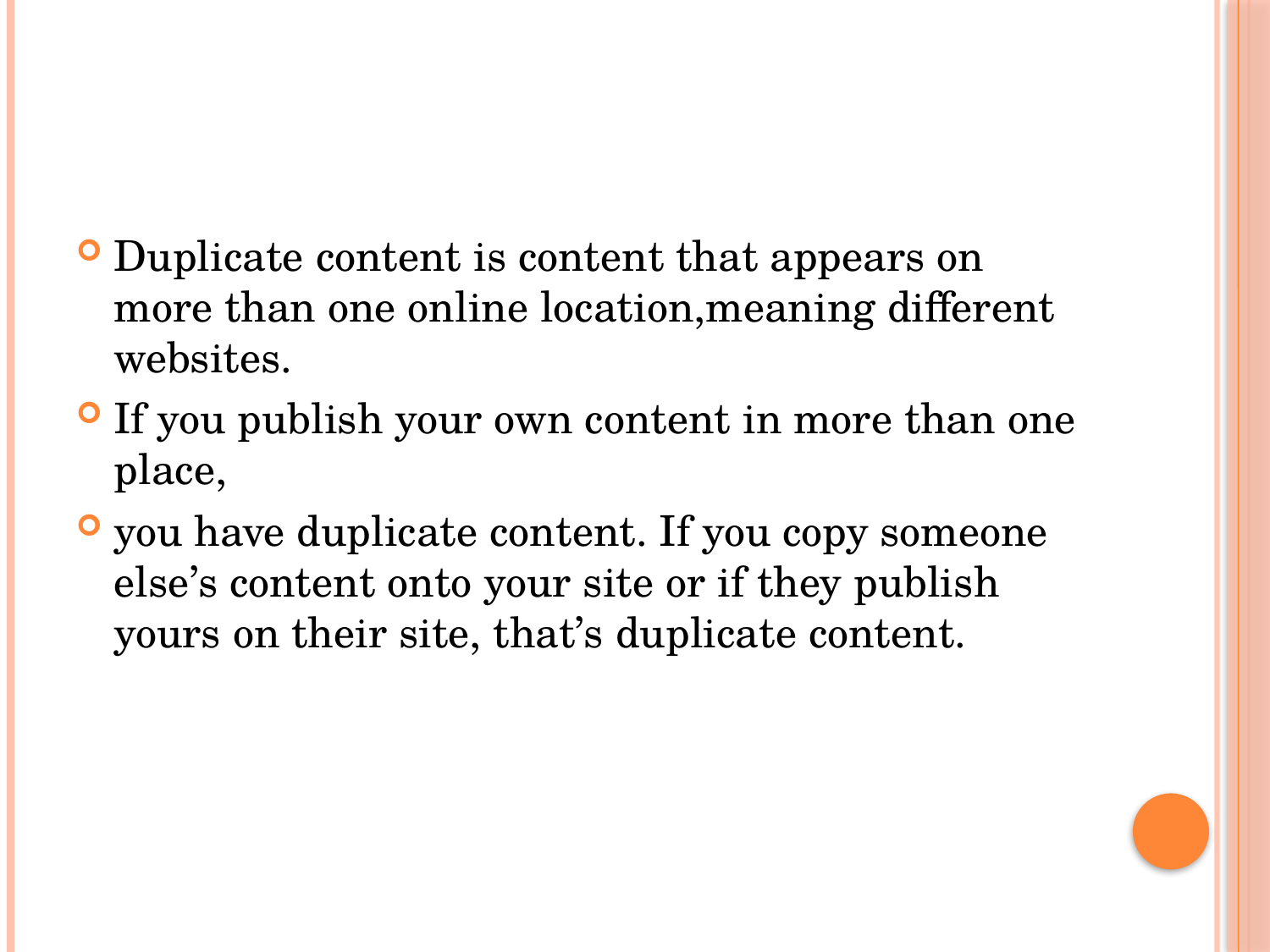

#
Duplicate content is content that appears on more than one online location,meaning different websites.
If you publish your own content in more than one place,
you have duplicate content. If you copy someone else’s content onto your site or if they publish yours on their site, that’s duplicate content.